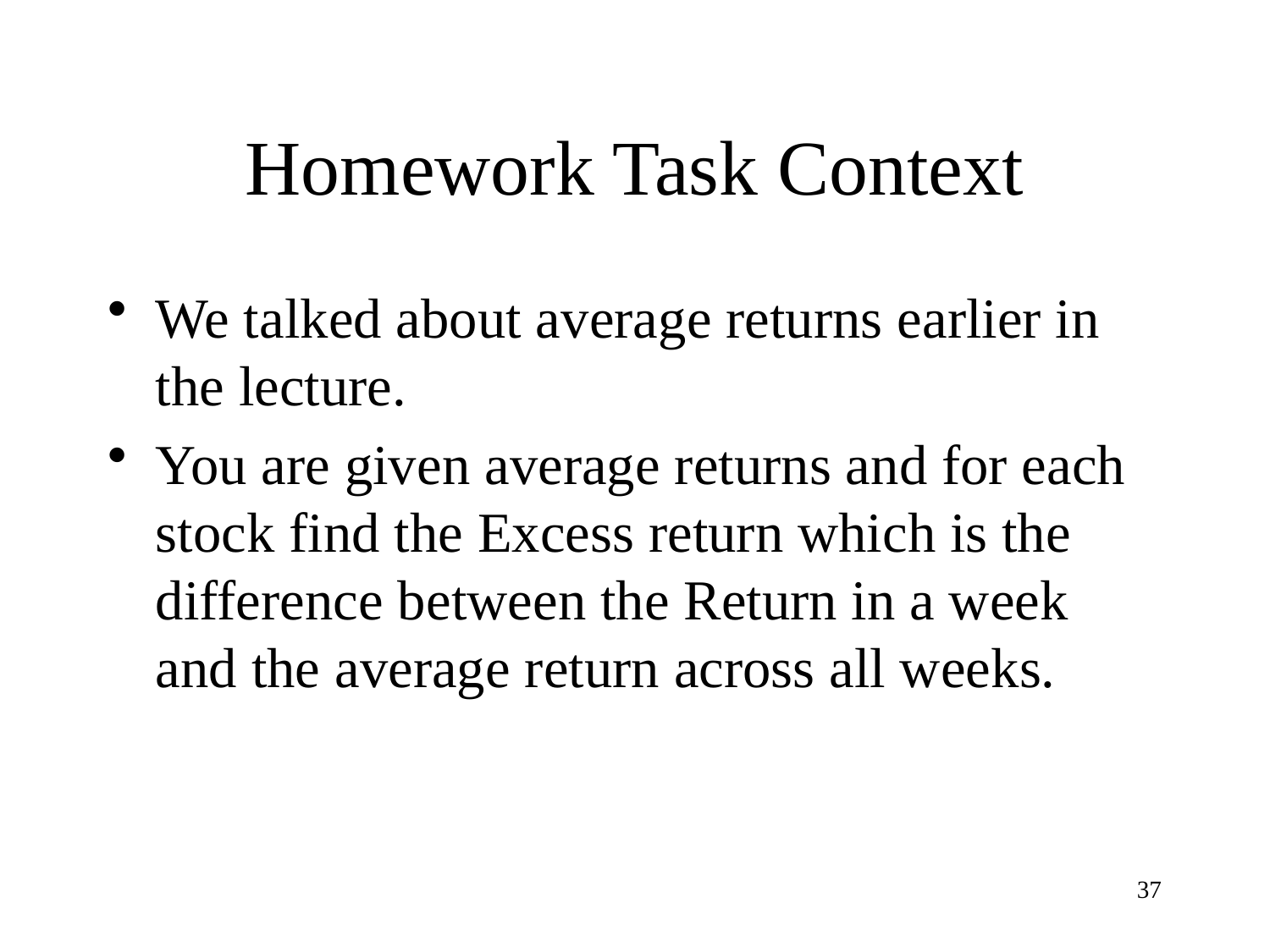

# Homework Task Context
We talked about average returns earlier in the lecture.
You are given average returns and for each stock find the Excess return which is the difference between the Return in a week and the average return across all weeks.
37